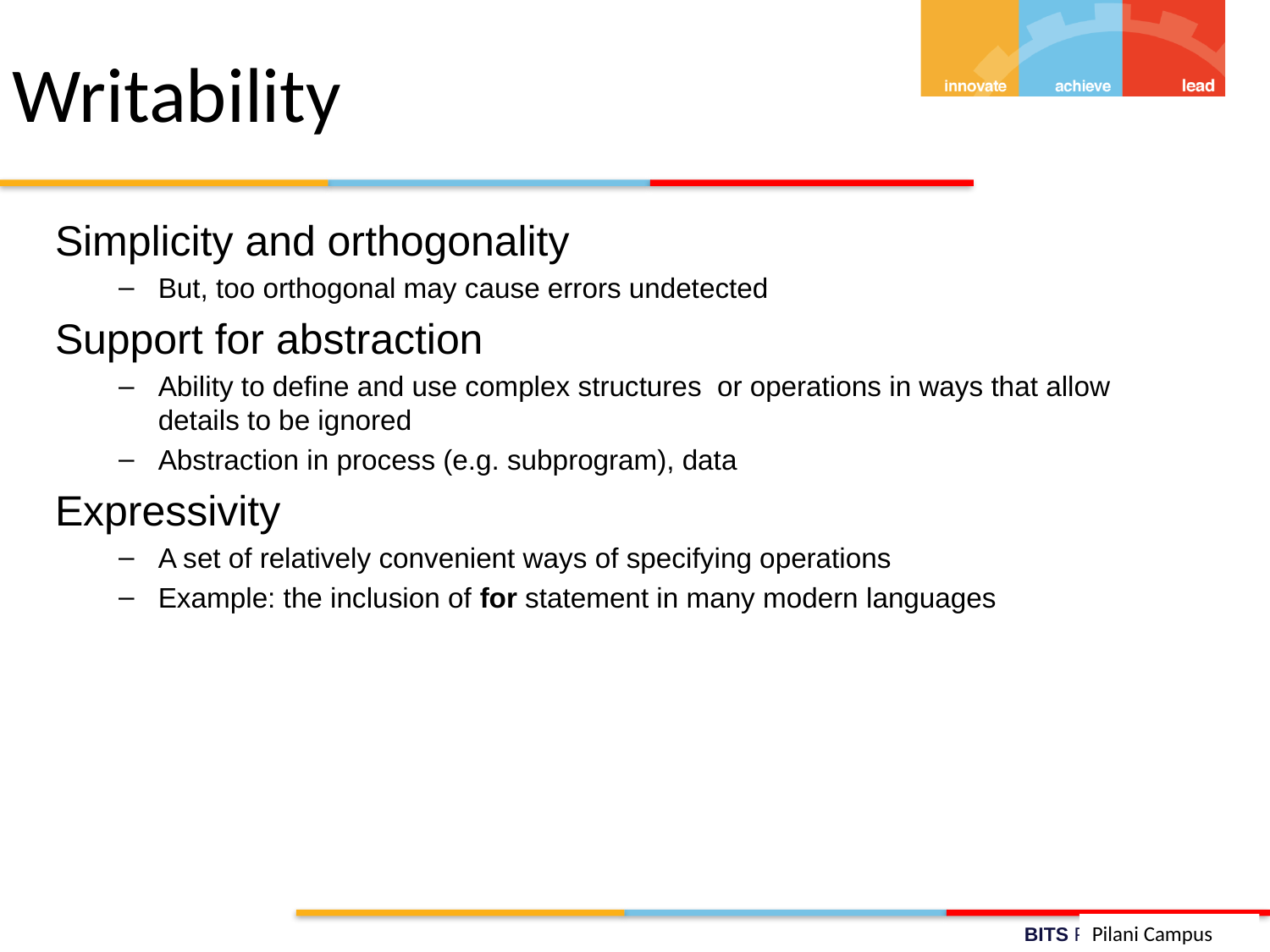

Writability
Simplicity and orthogonality
But, too orthogonal may cause errors undetected
Support for abstraction
Ability to define and use complex structures  or operations in ways that allow details to be ignored
Abstraction in process (e.g. subprogram), data
Expressivity
A set of relatively convenient ways of specifying operations
Example: the inclusion of for statement in many modern languages

Pilani Campus